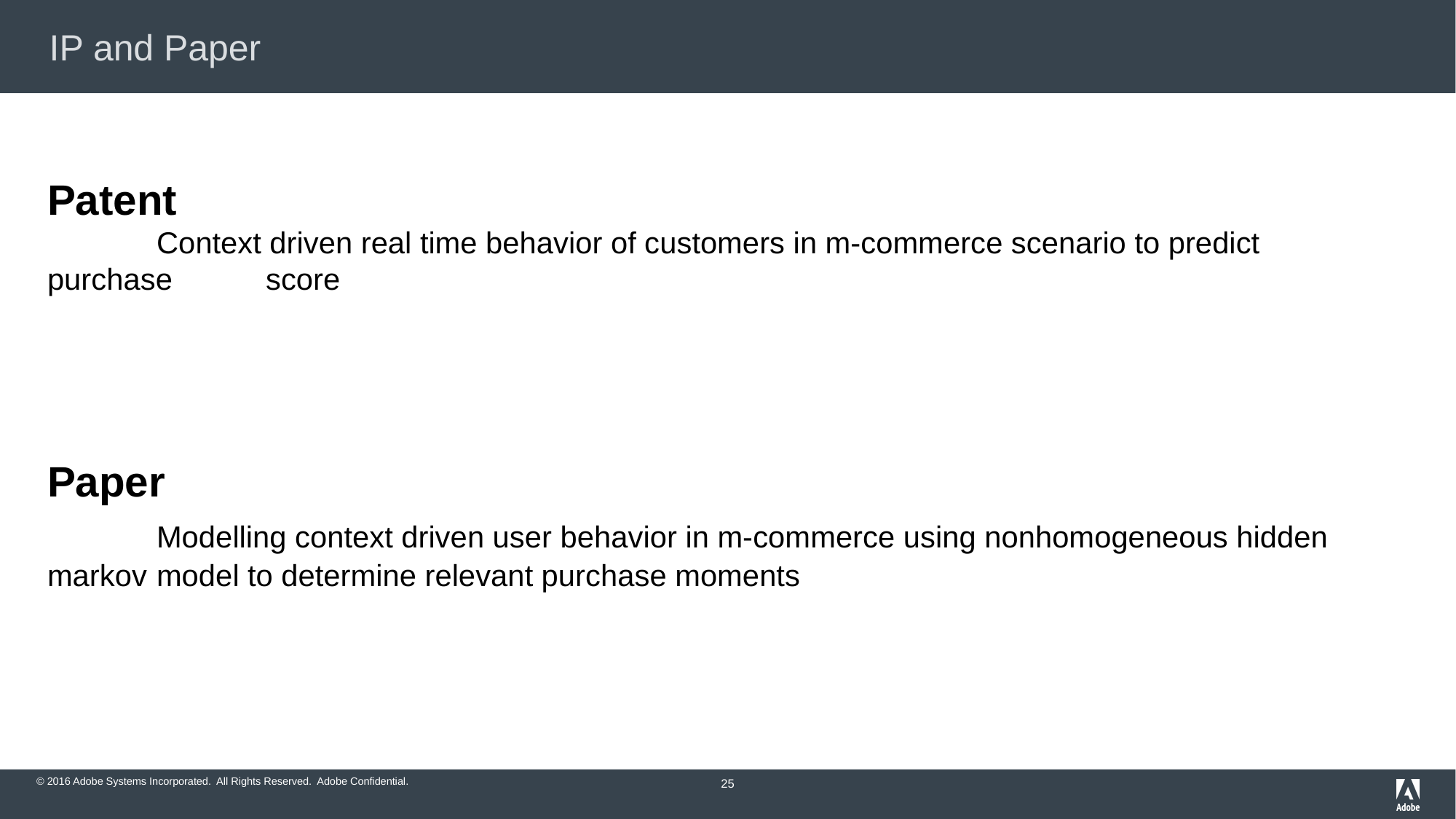

# IP and Paper
Patent
	Context driven real time behavior of customers in m-commerce scenario to predict purchase 	score
Paper
	Modelling context driven user behavior in m-commerce using nonhomogeneous hidden markov 	model to determine relevant purchase moments
25